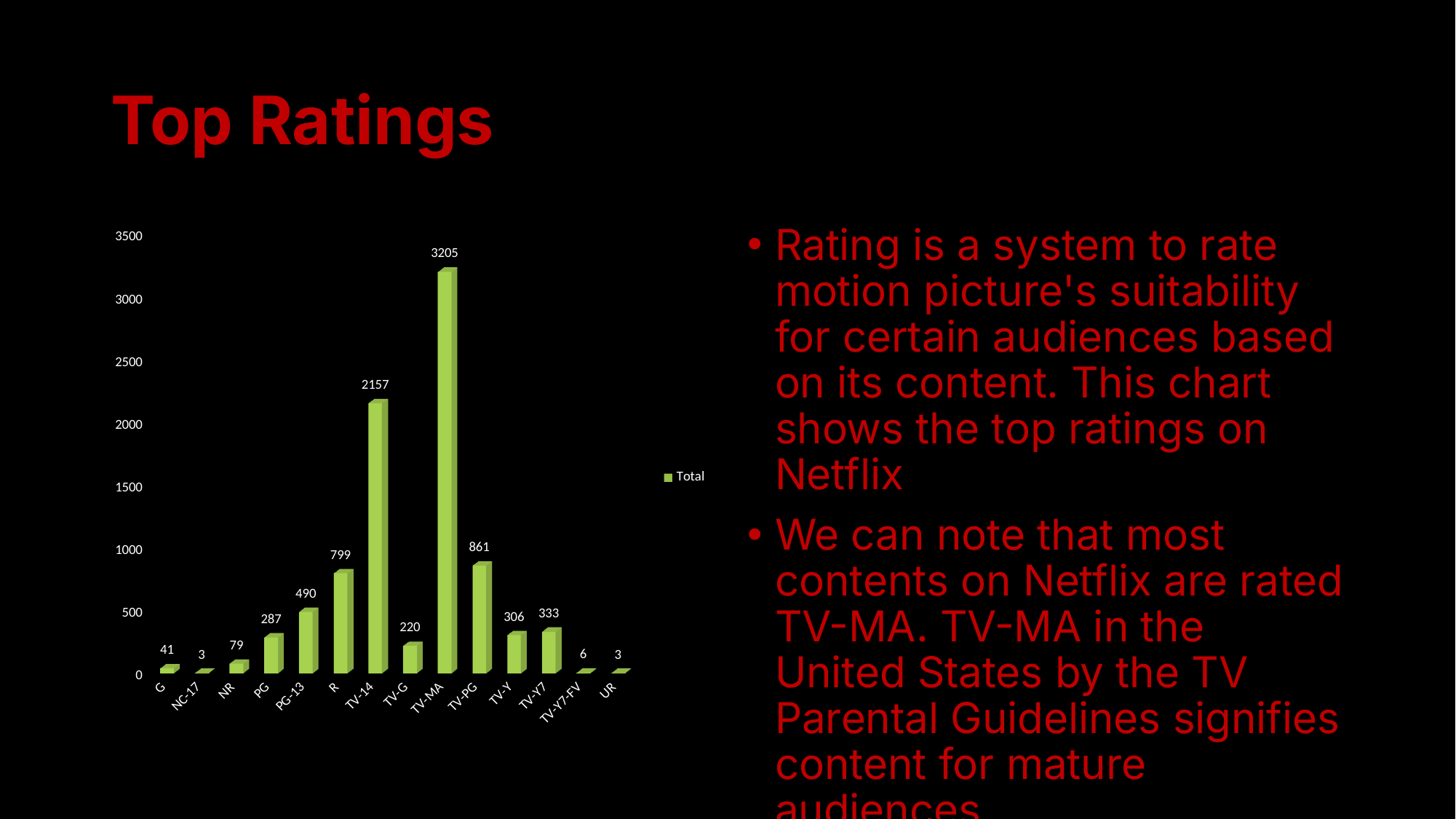

# Top Ratings

[unsupported chart]

Rating is a system to rate motion picture's suitability for certain audiences based on its content. This chart shows the top ratings on Netflix
We can note that most contents on Netflix are rated TV-MA. TV-MA in the United States by the TV Parental Guidelines signifies content for mature audiences.